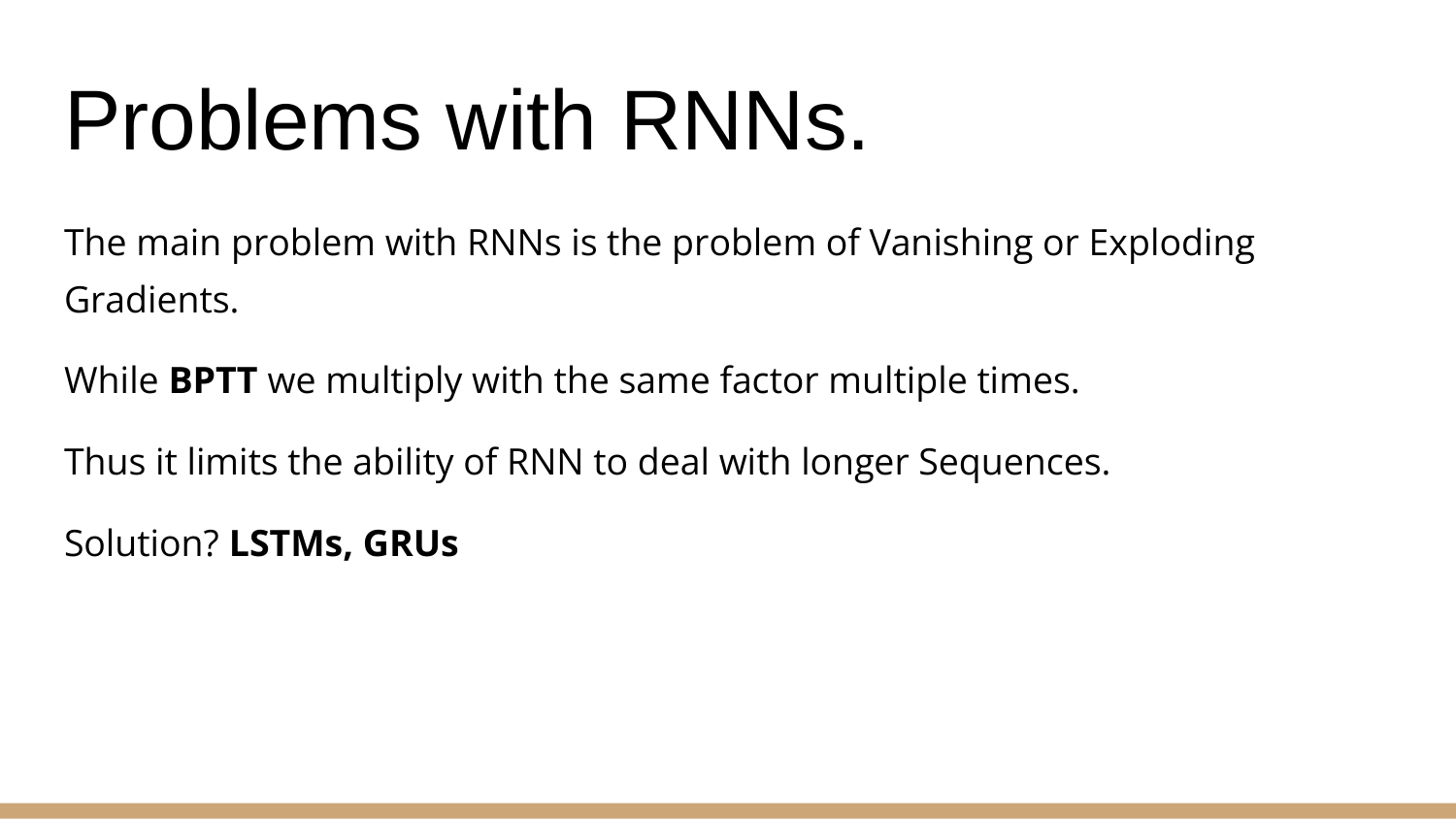

# Problems with RNNs.
The main problem with RNNs is the problem of Vanishing or Exploding Gradients.
While BPTT we multiply with the same factor multiple times.
Thus it limits the ability of RNN to deal with longer Sequences.
Solution? LSTMs, GRUs